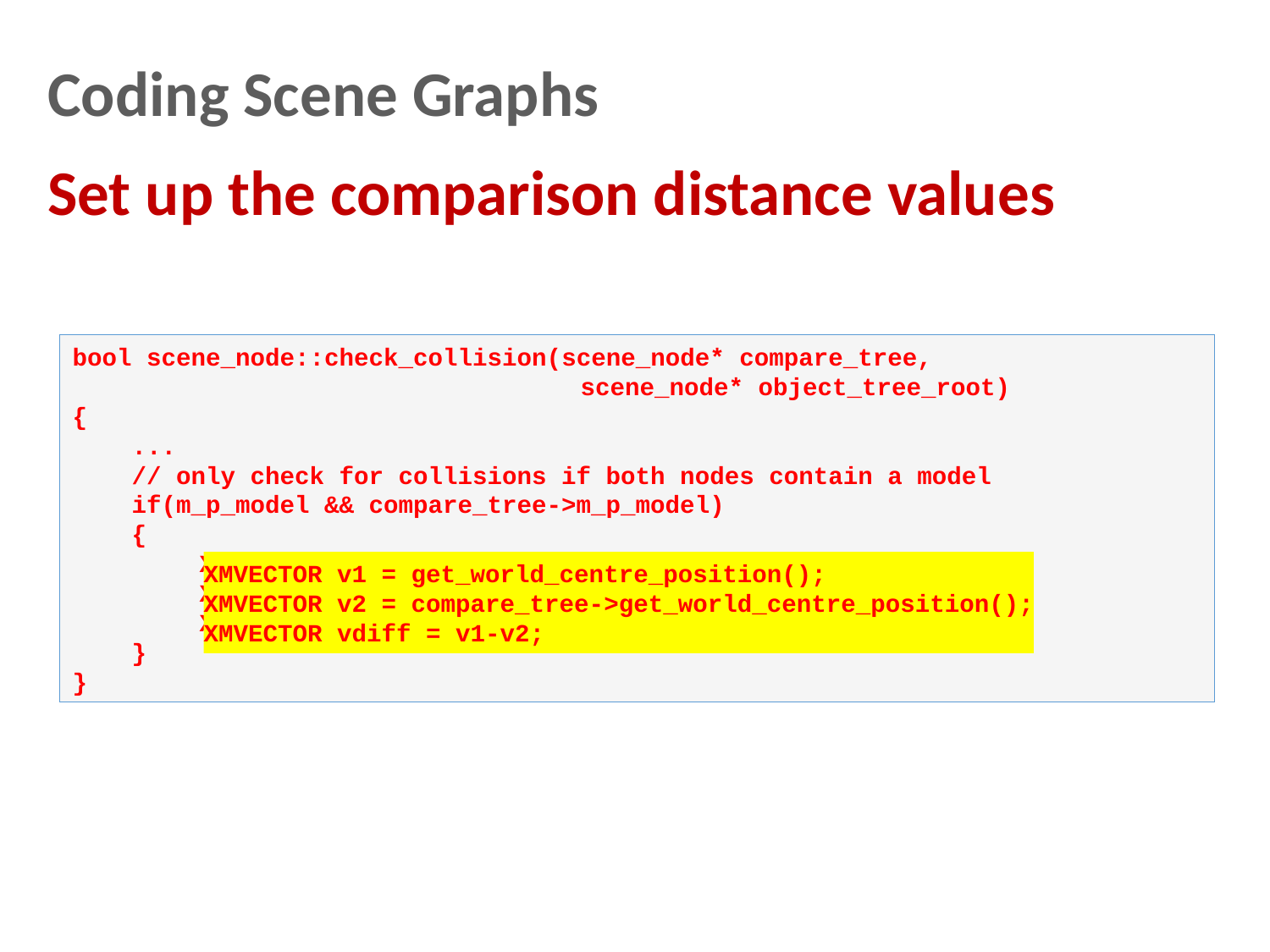

Coding Scene Graphs
Set up the comparison distance values
bool scene_node::check_collision(scene_node* compare_tree, 						scene_node* object_tree_root)
{
    ...
    // only check for collisions if both nodes contain a model
    if(m_p_model && compare_tree->m_p_model)
    {
	XMVECTOR v1 = get_world_centre_position();
	XMVECTOR v2 = compare_tree->get_world_centre_position();
	XMVECTOR vdiff = v1-v2;
    }
}
XMVECTOR v1 = get_world_centre_position();
XMVECTOR v2 = compare_tree->get_world_centre_position();
XMVECTOR vdiff = v1-v2;